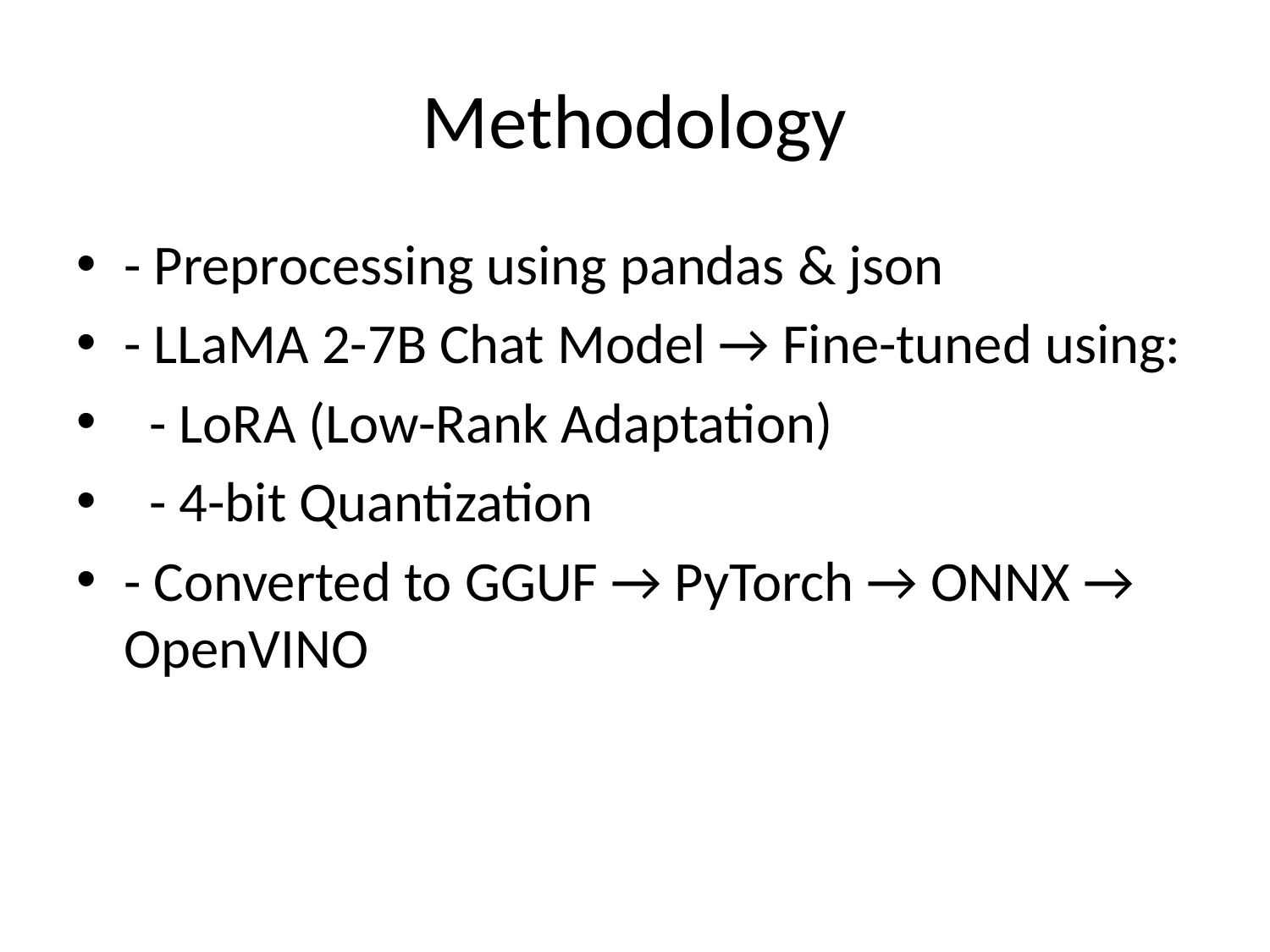

# Methodology
- Preprocessing using pandas & json
- LLaMA 2-7B Chat Model → Fine-tuned using:
  - LoRA (Low-Rank Adaptation)
  - 4-bit Quantization
- Converted to GGUF → PyTorch → ONNX → OpenVINO